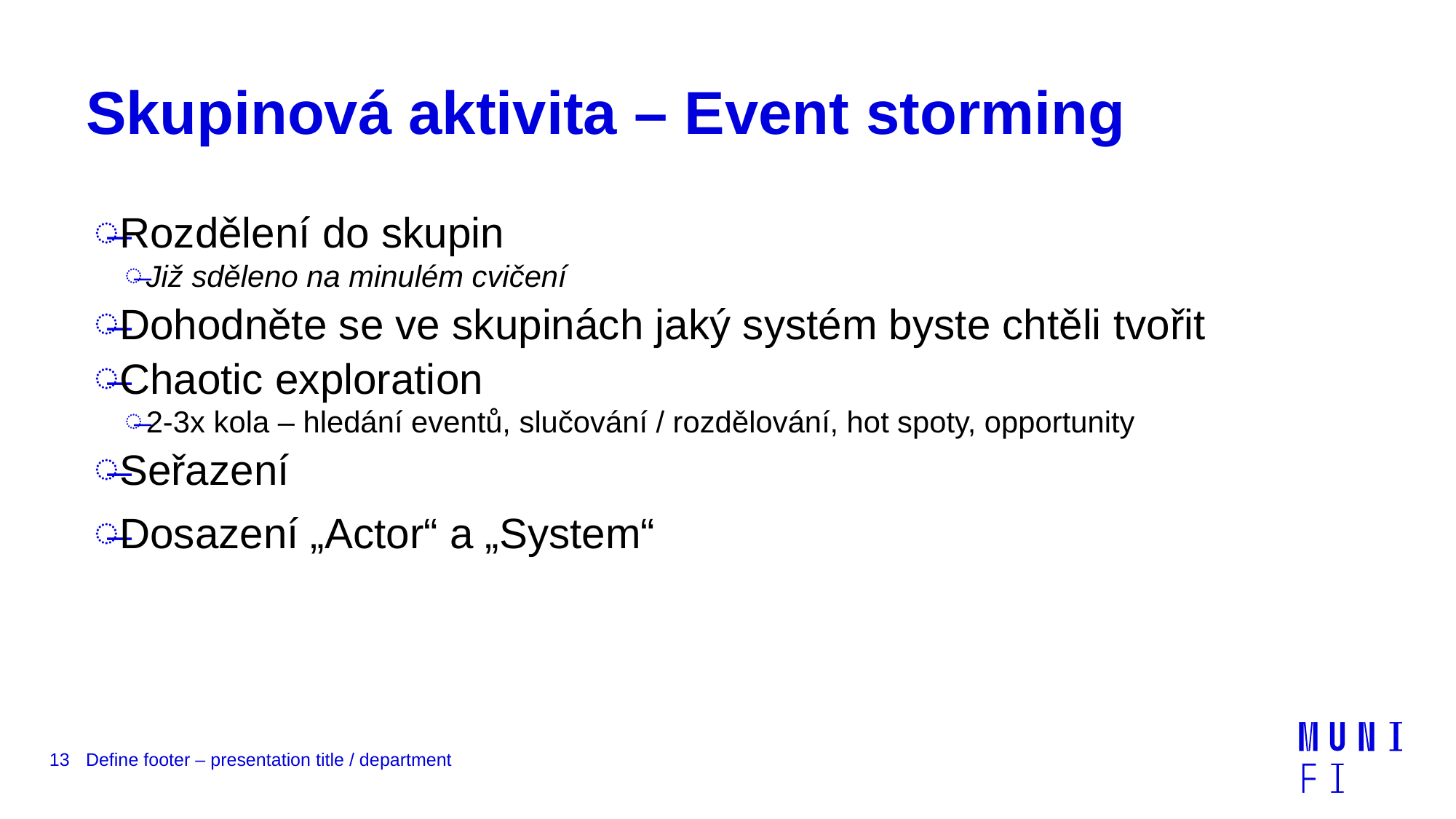

# Skupinová aktivita – Event storming
Rozdělení do skupin
Již sděleno na minulém cvičení
Dohodněte se ve skupinách jaký systém byste chtěli tvořit
Chaotic exploration
2-3x kola – hledání eventů, slučování / rozdělování, hot spoty, opportunity
Seřazení
Dosazení „Actor“ a „System“

13
Define footer – presentation title / department